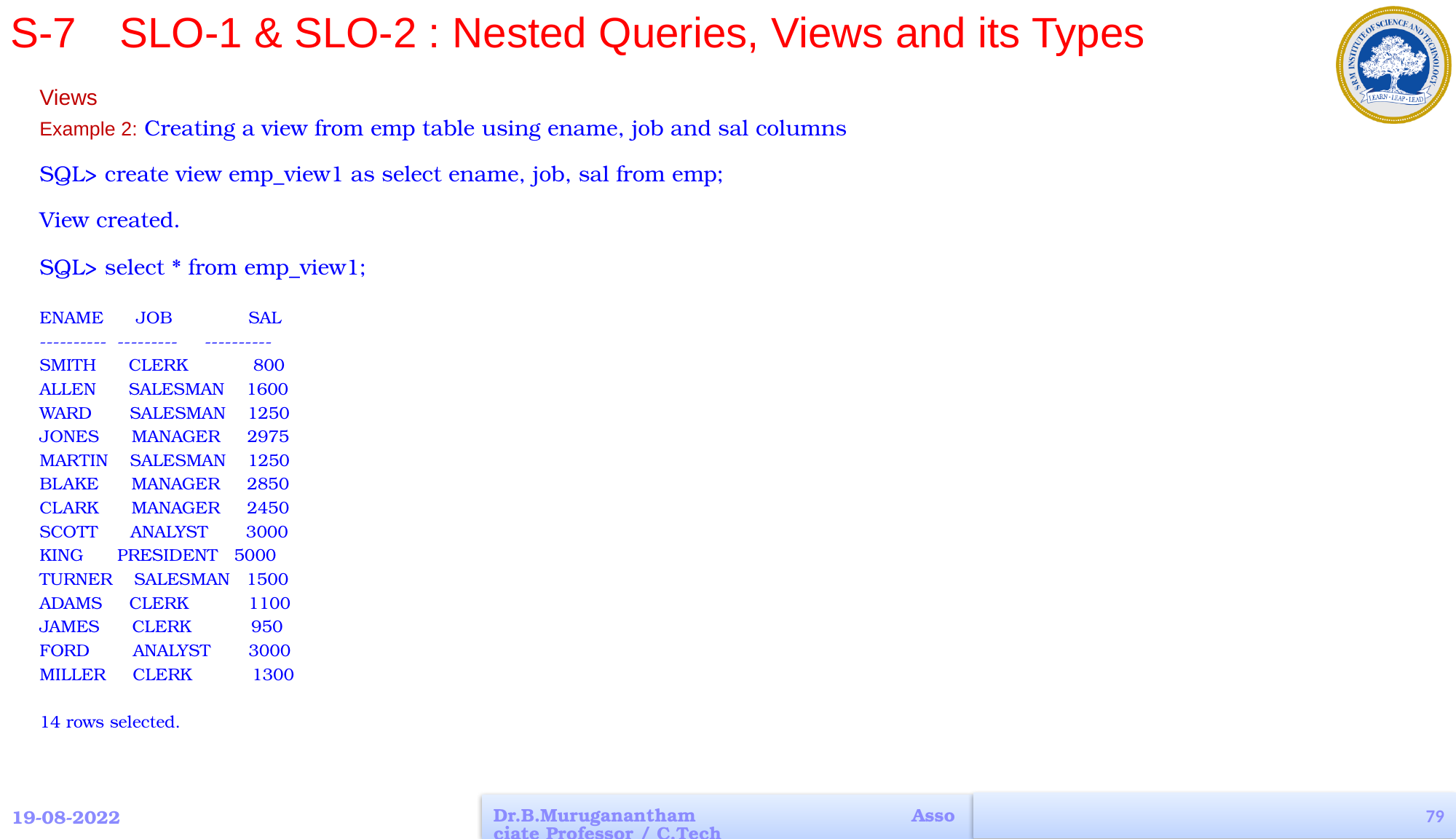

S-7	SLO-1 & SLO-2 : Nested Queries, Views and its Types
Views
Example 2: Creating a view from emp table using ename, job and sal columns

SQL> create view emp_view1 as select ename, job, sal from emp;

View created.

SQL> select * from emp_view1;

ENAME      JOB              SAL
---------- 	--------- 	----------
SMITH      CLERK            800
ALLEN      SALESMAN    1600
WARD       SALESMAN    1250
JONES      MANAGER     2975
MARTIN    SALESMAN    1250
BLAKE      MANAGER     2850
CLARK      MANAGER     2450
SCOTT      ANALYST       3000
KING      	PRESIDENT   5000
TURNER    SALESMAN   1500
ADAMS     CLERK           1100
JAMES      CLERK           950
FORD        ANALYST       3000
MILLER     CLERK           1300

14 rows selected.

79
19-08-2022
Dr.B.Muruganantham                                   Associate Professor / C.Tech